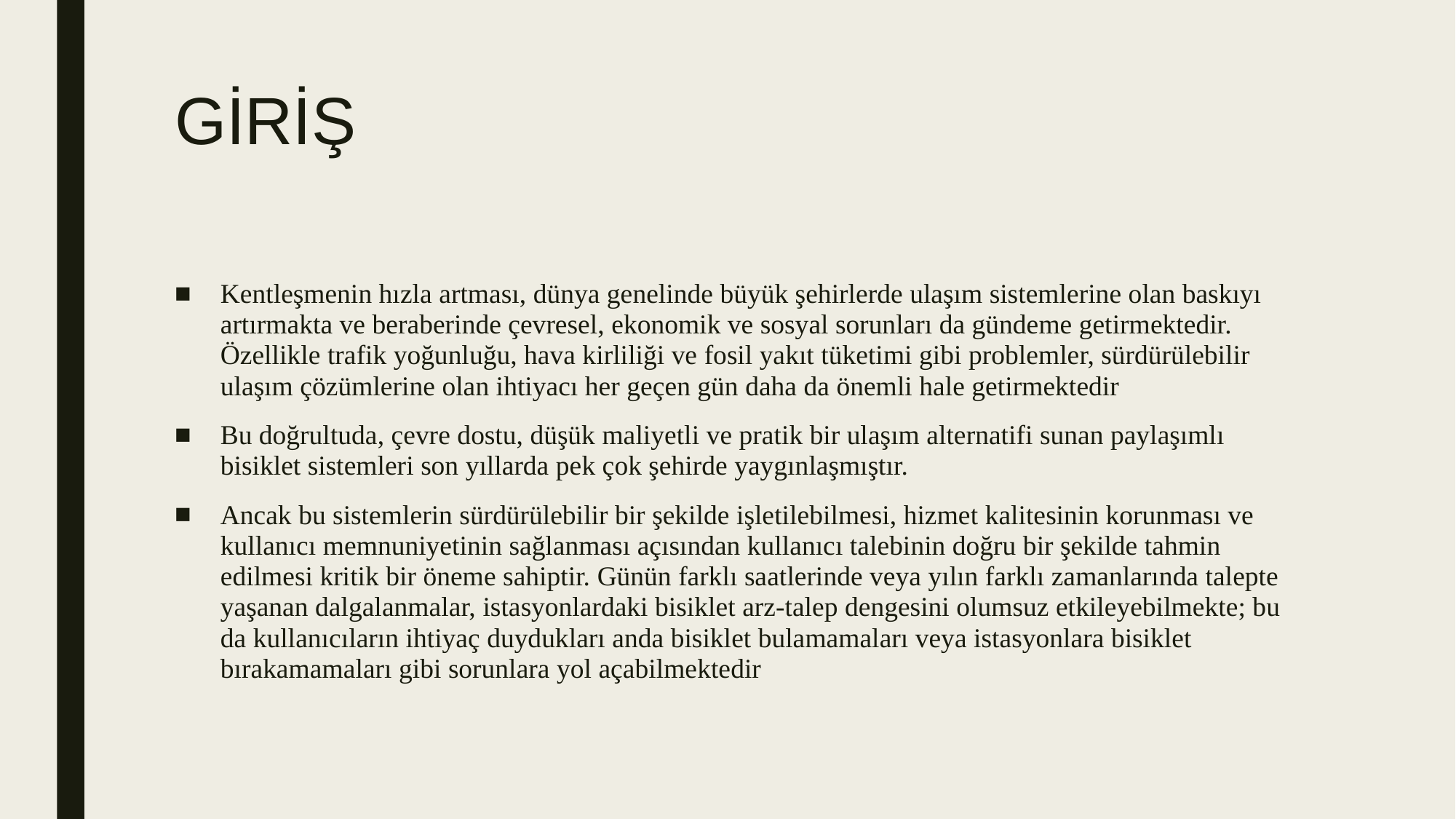

# GİRİŞ
Kentleşmenin hızla artması, dünya genelinde büyük şehirlerde ulaşım sistemlerine olan baskıyı artırmakta ve beraberinde çevresel, ekonomik ve sosyal sorunları da gündeme getirmektedir. Özellikle trafik yoğunluğu, hava kirliliği ve fosil yakıt tüketimi gibi problemler, sürdürülebilir ulaşım çözümlerine olan ihtiyacı her geçen gün daha da önemli hale getirmektedir
Bu doğrultuda, çevre dostu, düşük maliyetli ve pratik bir ulaşım alternatifi sunan paylaşımlı bisiklet sistemleri son yıllarda pek çok şehirde yaygınlaşmıştır.
Ancak bu sistemlerin sürdürülebilir bir şekilde işletilebilmesi, hizmet kalitesinin korunması ve kullanıcı memnuniyetinin sağlanması açısından kullanıcı talebinin doğru bir şekilde tahmin edilmesi kritik bir öneme sahiptir. Günün farklı saatlerinde veya yılın farklı zamanlarında talepte yaşanan dalgalanmalar, istasyonlardaki bisiklet arz-talep dengesini olumsuz etkileyebilmekte; bu da kullanıcıların ihtiyaç duydukları anda bisiklet bulamamaları veya istasyonlara bisiklet bırakamamaları gibi sorunlara yol açabilmektedir